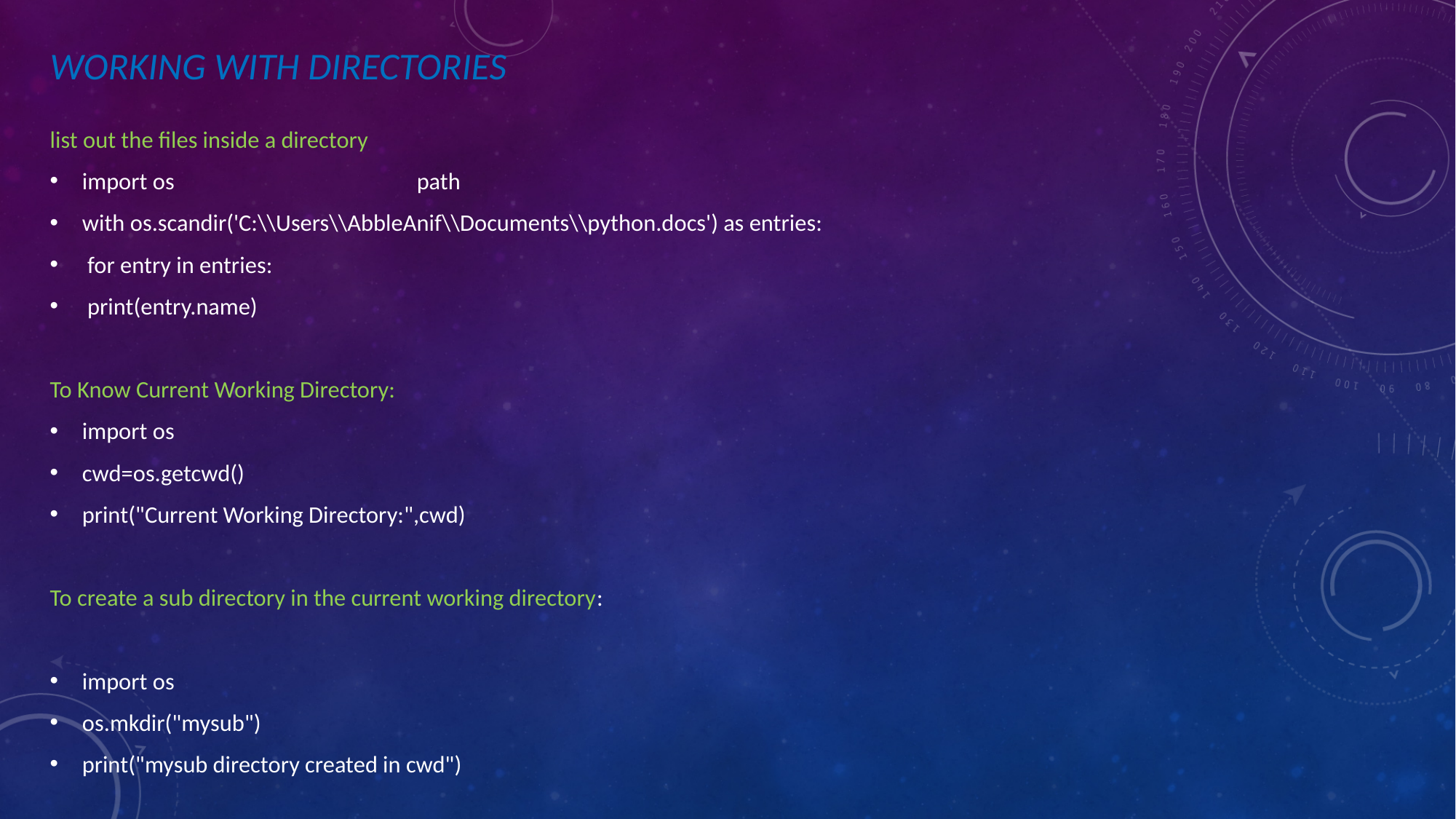

# Working with Directories
list out the files inside a directory
import os                                              path
with os.scandir('C:\\Users\\AbbleAnif\\Documents\\python.docs') as entries:
 for entry in entries:
 print(entry.name)

To Know Current Working Directory:
import os
cwd=os.getcwd()
print("Current Working Directory:",cwd)

To create a sub directory in the current working directory:

import os
os.mkdir("mysub")
print("mysub directory created in cwd")